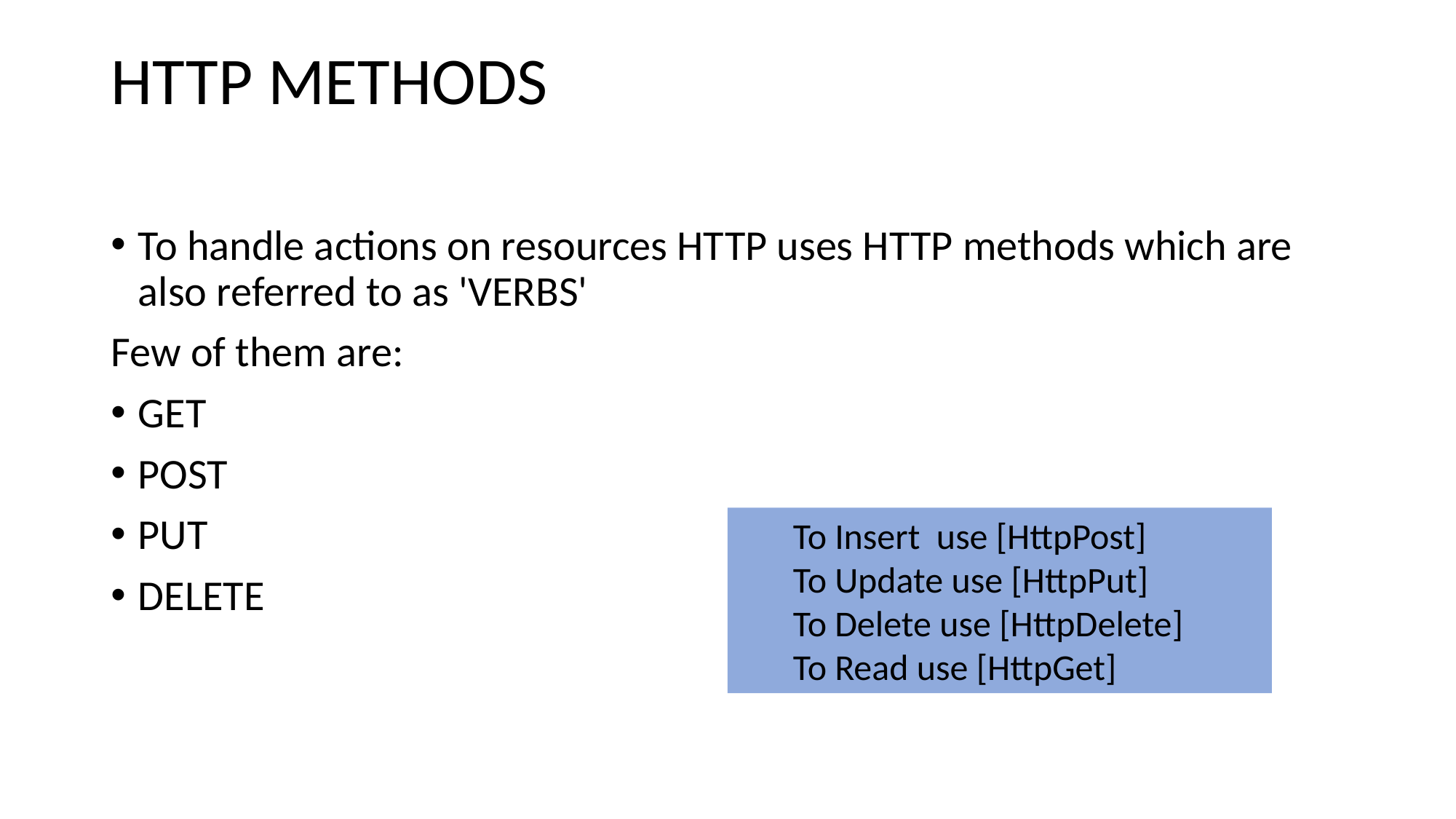

# HTTP METHODS
To handle actions on resources HTTP uses HTTP methods which are also referred to as 'VERBS'
Few of them are:
GET
POST
PUT
DELETE
To Insert  use [HttpPost]
To Update use [HttpPut]
To Delete use [HttpDelete]
To Read use [HttpGet]